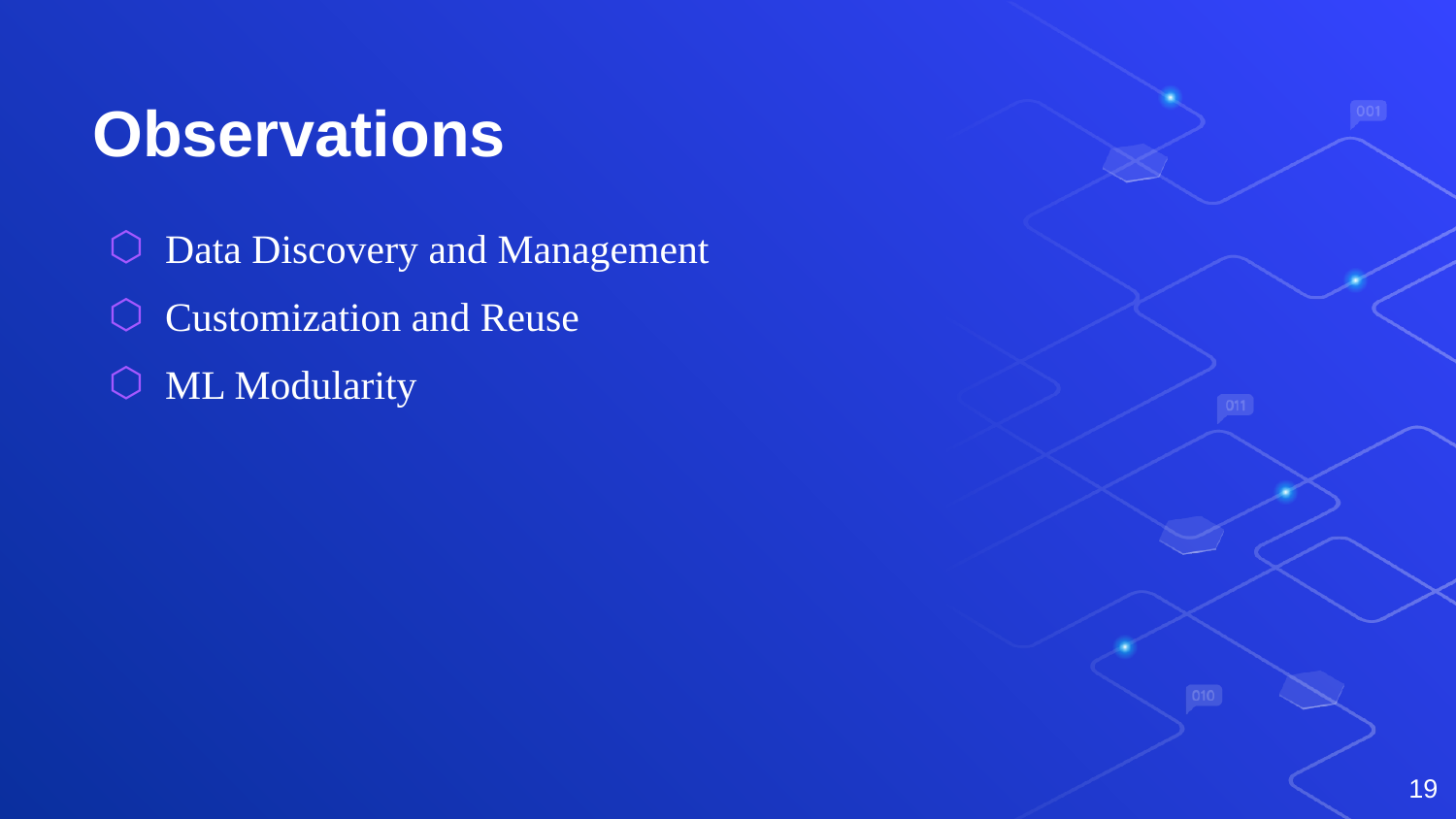

# Observations
Data Discovery and Management
Customization and Reuse
ML Modularity

19